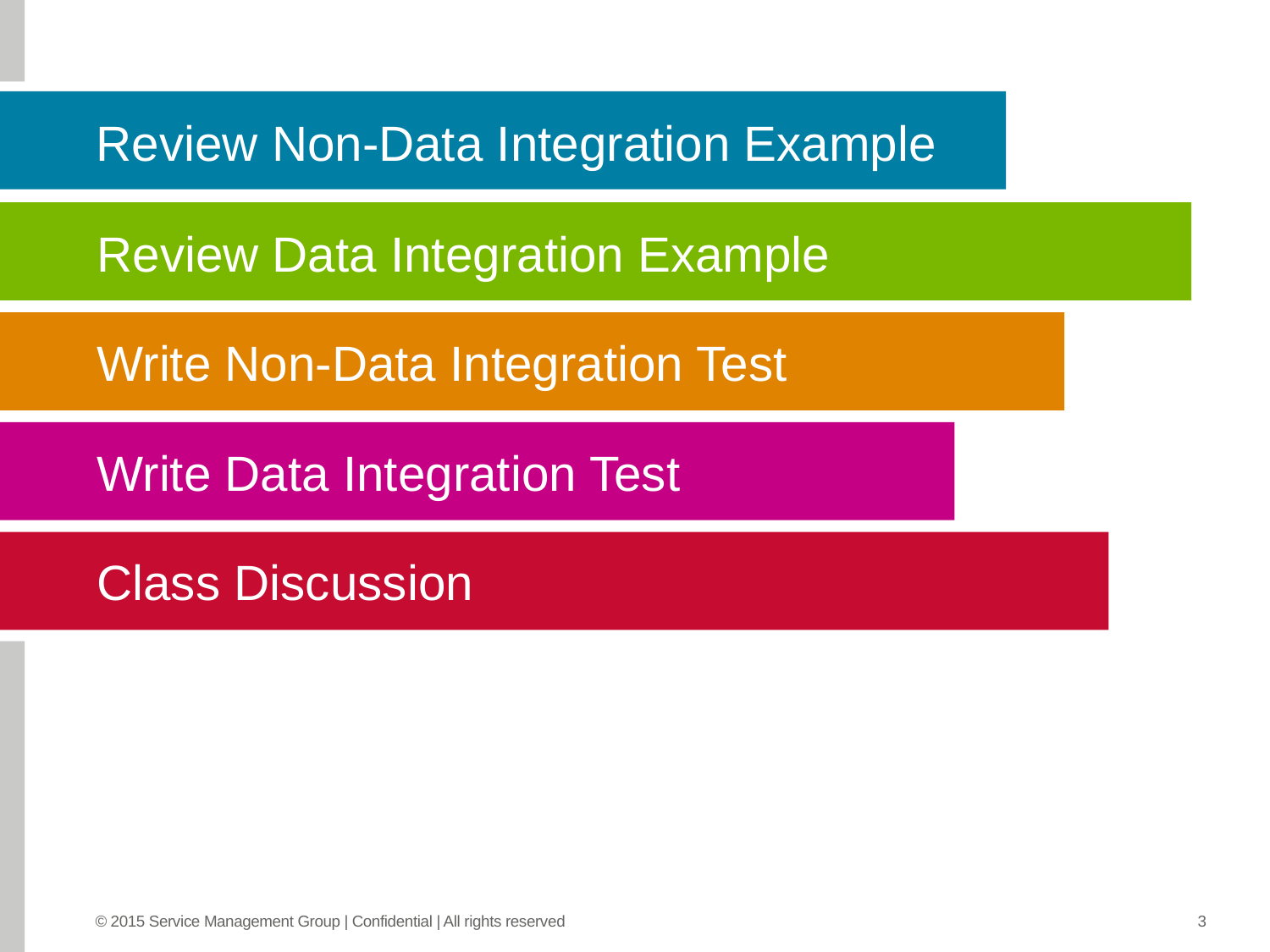

Review Non-Data Integration Example
Review Data Integration Example
Write Non-Data Integration Test
Write Data Integration Test
Class Discussion